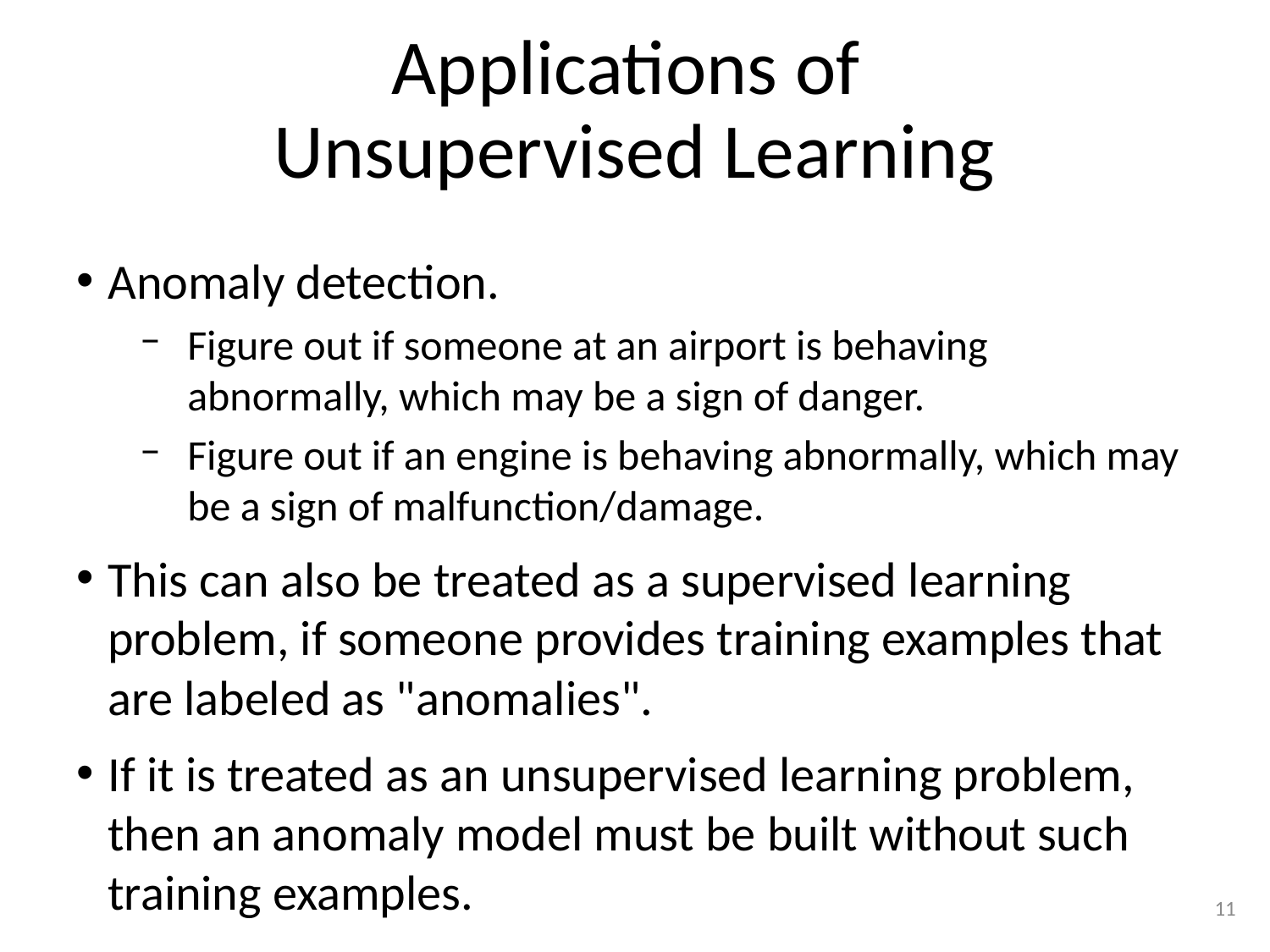

# Applications of Unsupervised Learning
Anomaly detection.
Figure out if someone at an airport is behaving abnormally, which may be a sign of danger.
Figure out if an engine is behaving abnormally, which may be a sign of malfunction/damage.
This can also be treated as a supervised learning problem, if someone provides training examples that are labeled as "anomalies".
If it is treated as an unsupervised learning problem, then an anomaly model must be built without such training examples.
11